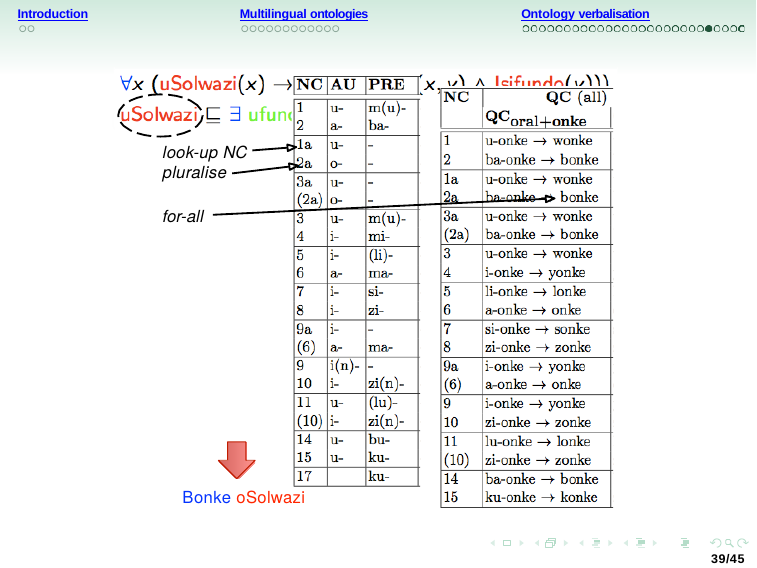

Introduction
Multilingual ontologies
Ontology verbalisation

text

look-up NC  pluralise

for-all

Bonke oSolwazi
39/45